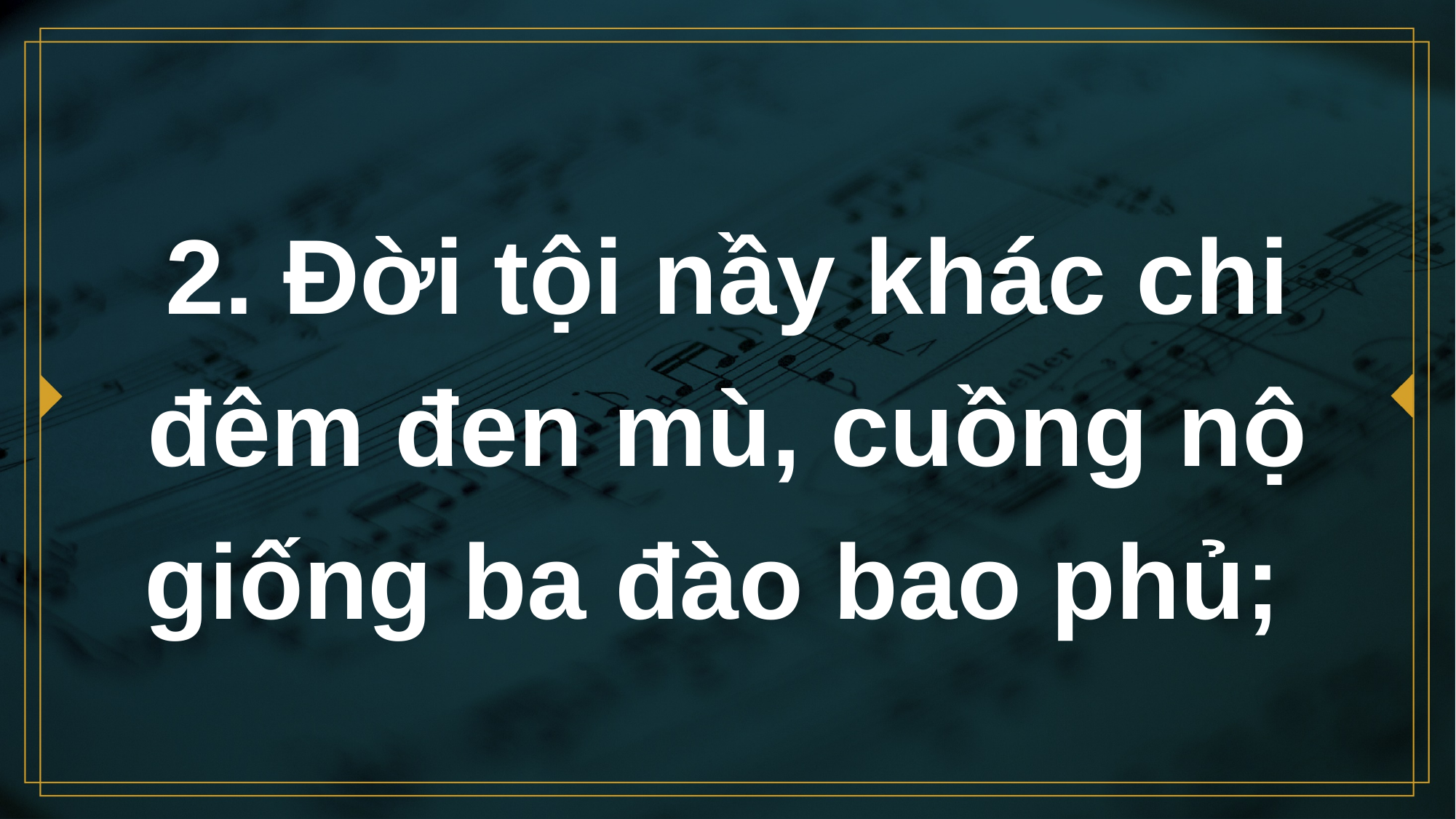

# 2. Đời tội nầy khác chi đêm đen mù, cuồng nộ giống ba đào bao phủ;